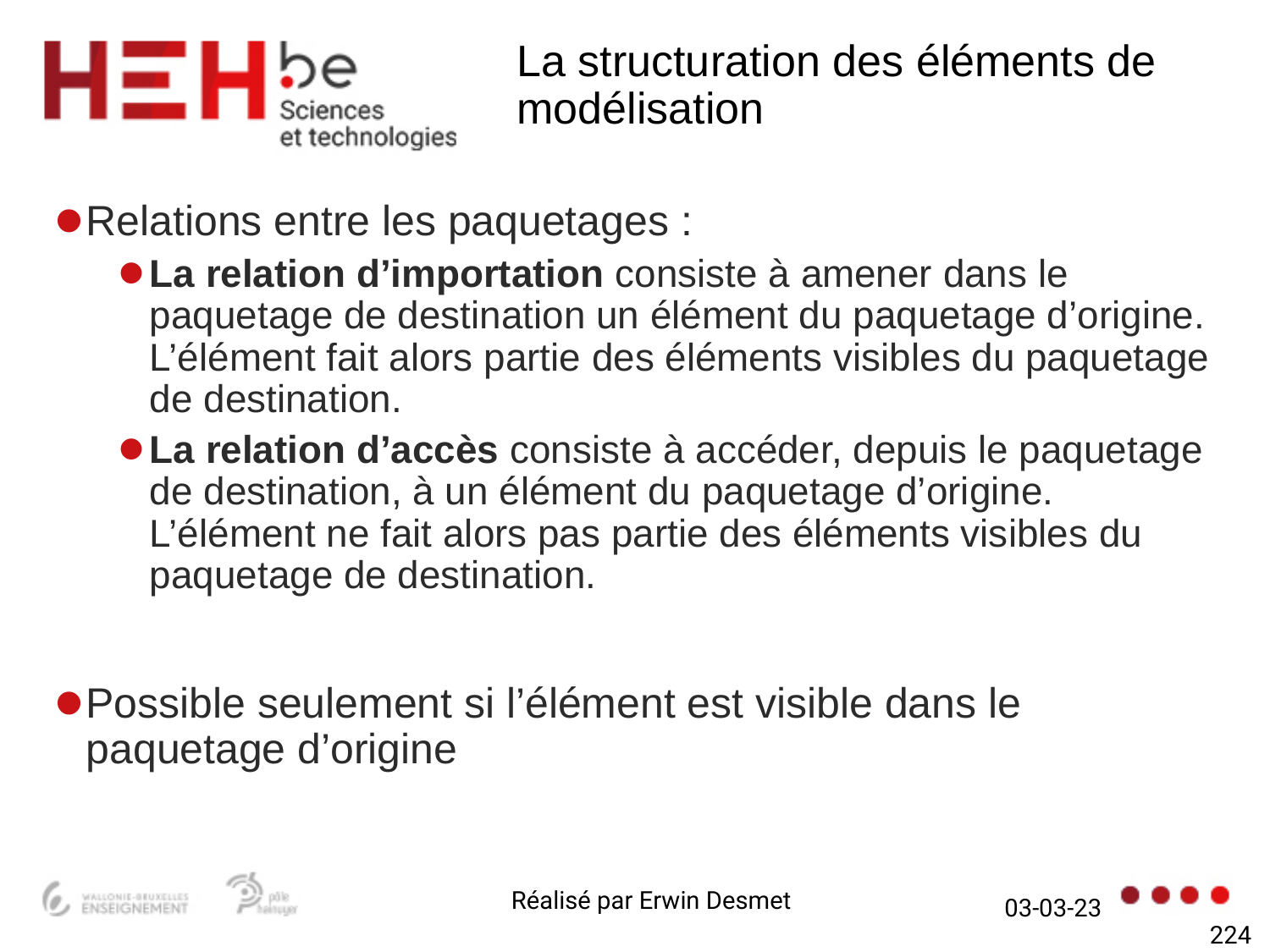

# La structuration des éléments de modélisation
Relations entre les paquetages :
La relation d’importation consiste à amener dans le paquetage de destination un élément du paquetage d’origine. L’élément fait alors partie des éléments visibles du paquetage de destination.
La relation d’accès consiste à accéder, depuis le paquetage de destination, à un élément du paquetage d’origine. L’élément ne fait alors pas partie des éléments visibles du paquetage de destination.

Possible seulement si l’élément est visible dans le paquetage d’origine